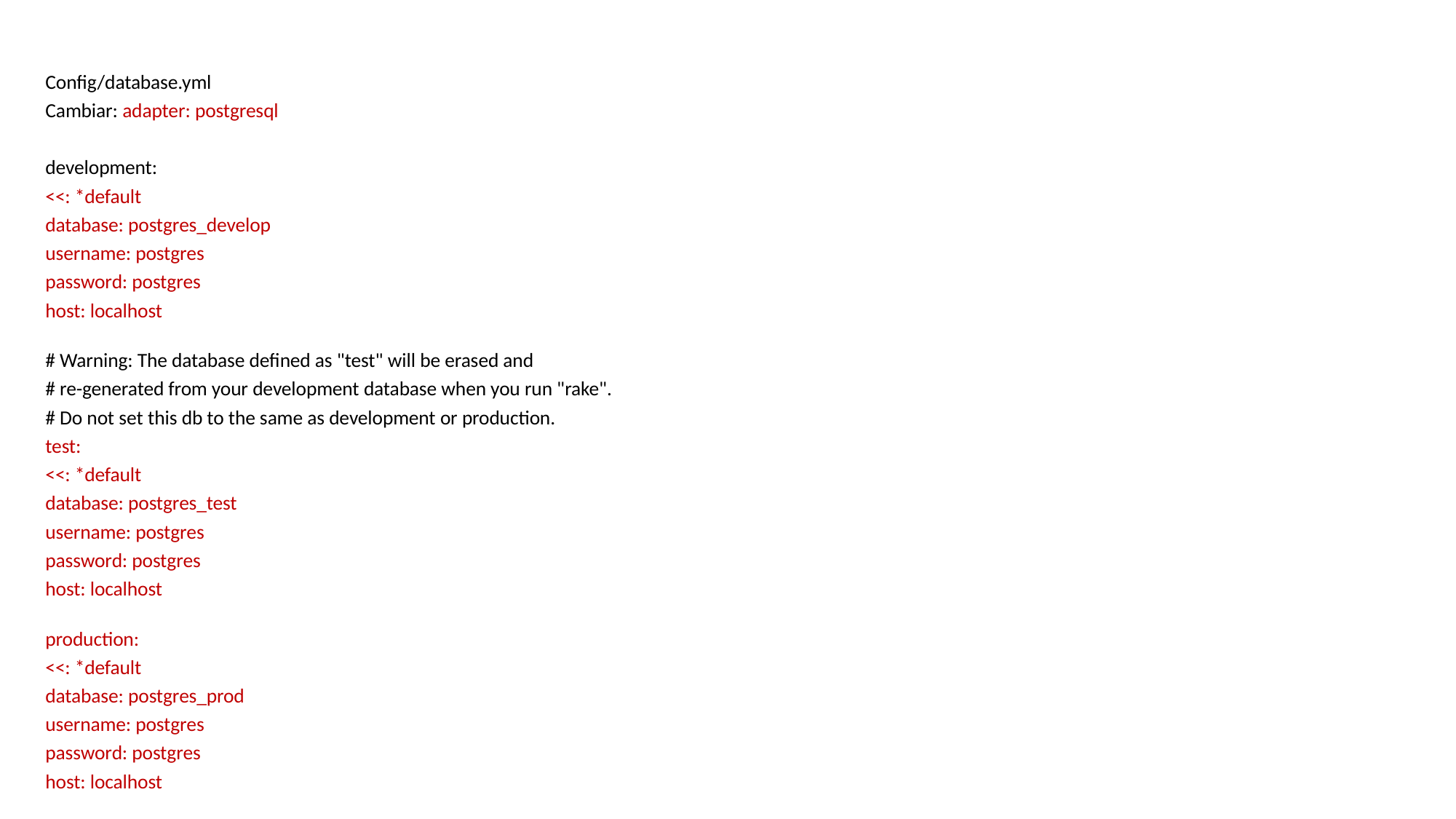

#
Config/database.yml
Cambiar: adapter: postgresql

development:
<<: *default
database: postgres_develop
username: postgres
password: postgres
host: localhost
# Warning: The database defined as "test" will be erased and
# re-generated from your development database when you run "rake".
# Do not set this db to the same as development or production.
test:
<<: *default
database: postgres_test
username: postgres
password: postgres
host: localhost
production:
<<: *default
database: postgres_prod
username: postgres
password: postgres
host: localhost